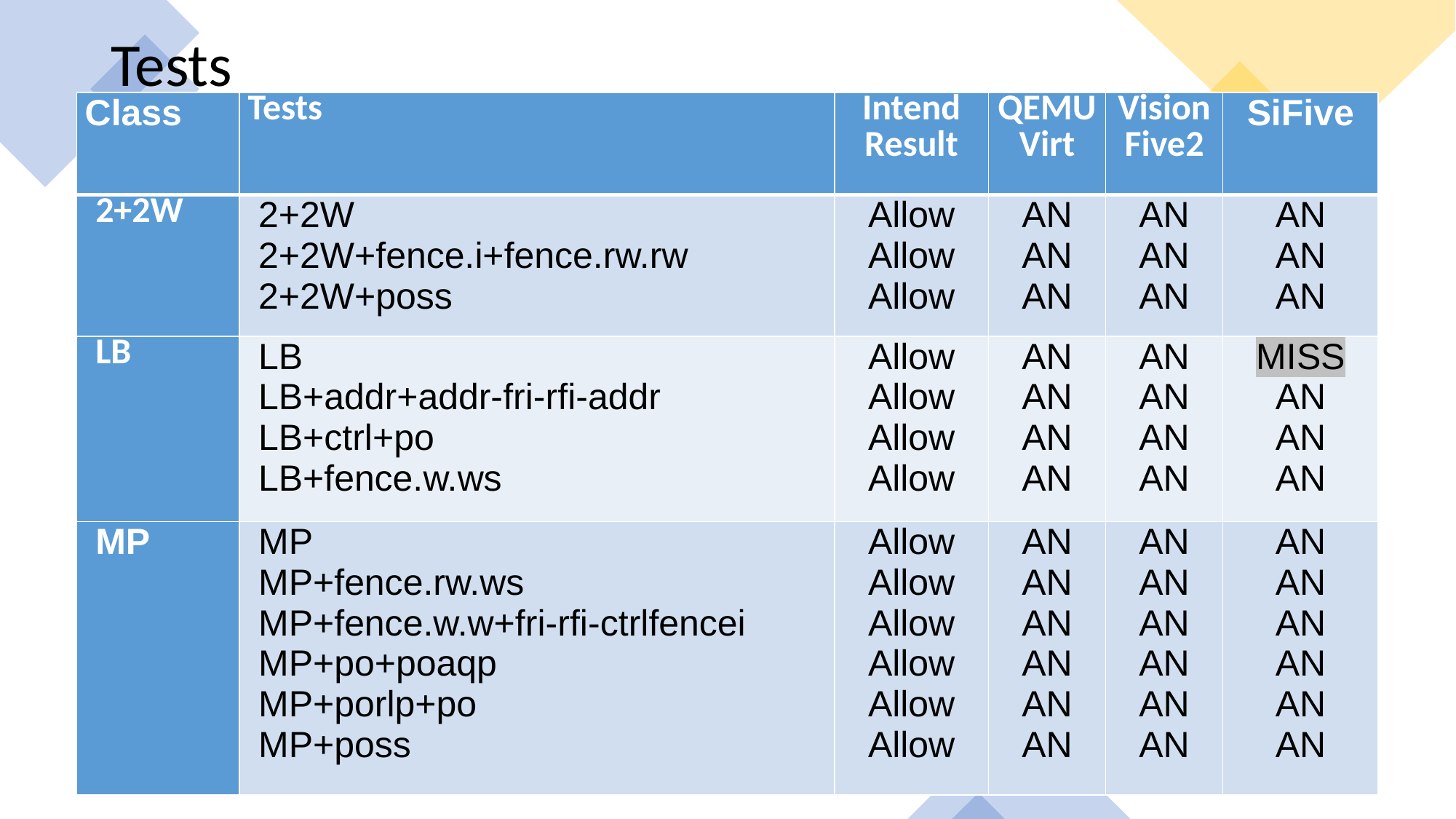

# Tests

| Class | Tests | Intend Result | QEMU Virt | VisionFive2 | SiFive |
| --- | --- | --- | --- | --- | --- |
| 2+2W | 2+2W 2+2W+fence.i+fence.rw.rw 2+2W+poss | Allow Allow Allow | AN AN AN | AN AN AN | AN AN AN |
| LB | LB LB+addr+addr-fri-rfi-addr LB+ctrl+po LB+fence.w.ws | Allow Allow Allow Allow | AN AN AN AN | AN AN AN AN | MISS AN AN AN |
| MP | MP MP+fence.rw.ws MP+fence.w.w+fri-rfi-ctrlfencei MP+po+poaqp MP+porlp+po MP+poss | Allow Allow Allow Allow Allow Allow | AN AN AN AN AN AN | AN AN AN AN AN AN | AN AN AN AN AN AN |